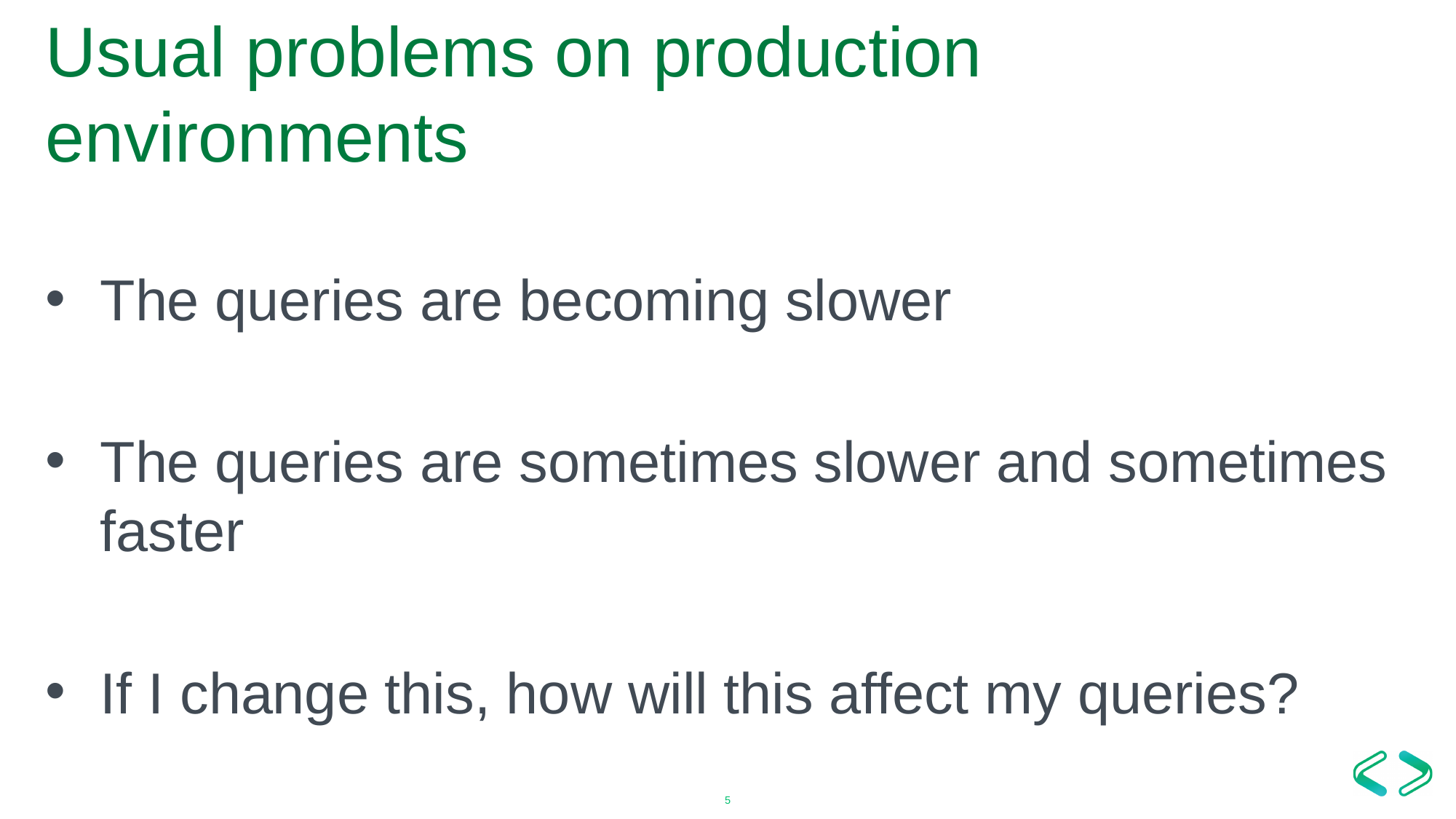

# Usual problems on production environments

The queries are becoming slower

The queries are sometimes slower and sometimes faster

If I change this, how will this affect my queries?